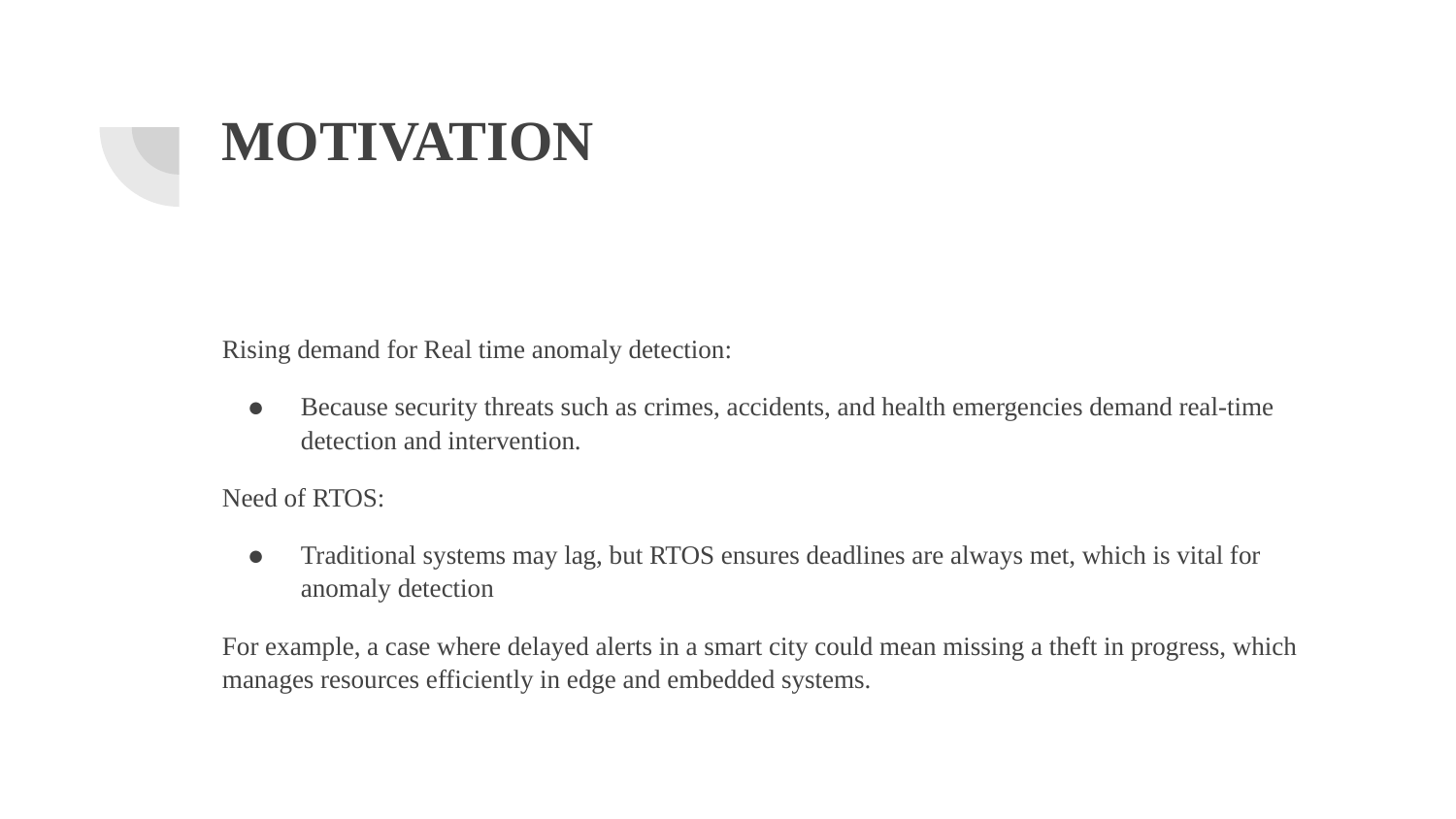

# MOTIVATION
Rising demand for Real time anomaly detection:
Because security threats such as crimes, accidents, and health emergencies demand real-time detection and intervention.
Need of RTOS:
Traditional systems may lag, but RTOS ensures deadlines are always met, which is vital for anomaly detection
For example, a case where delayed alerts in a smart city could mean missing a theft in progress, which manages resources efficiently in edge and embedded systems.